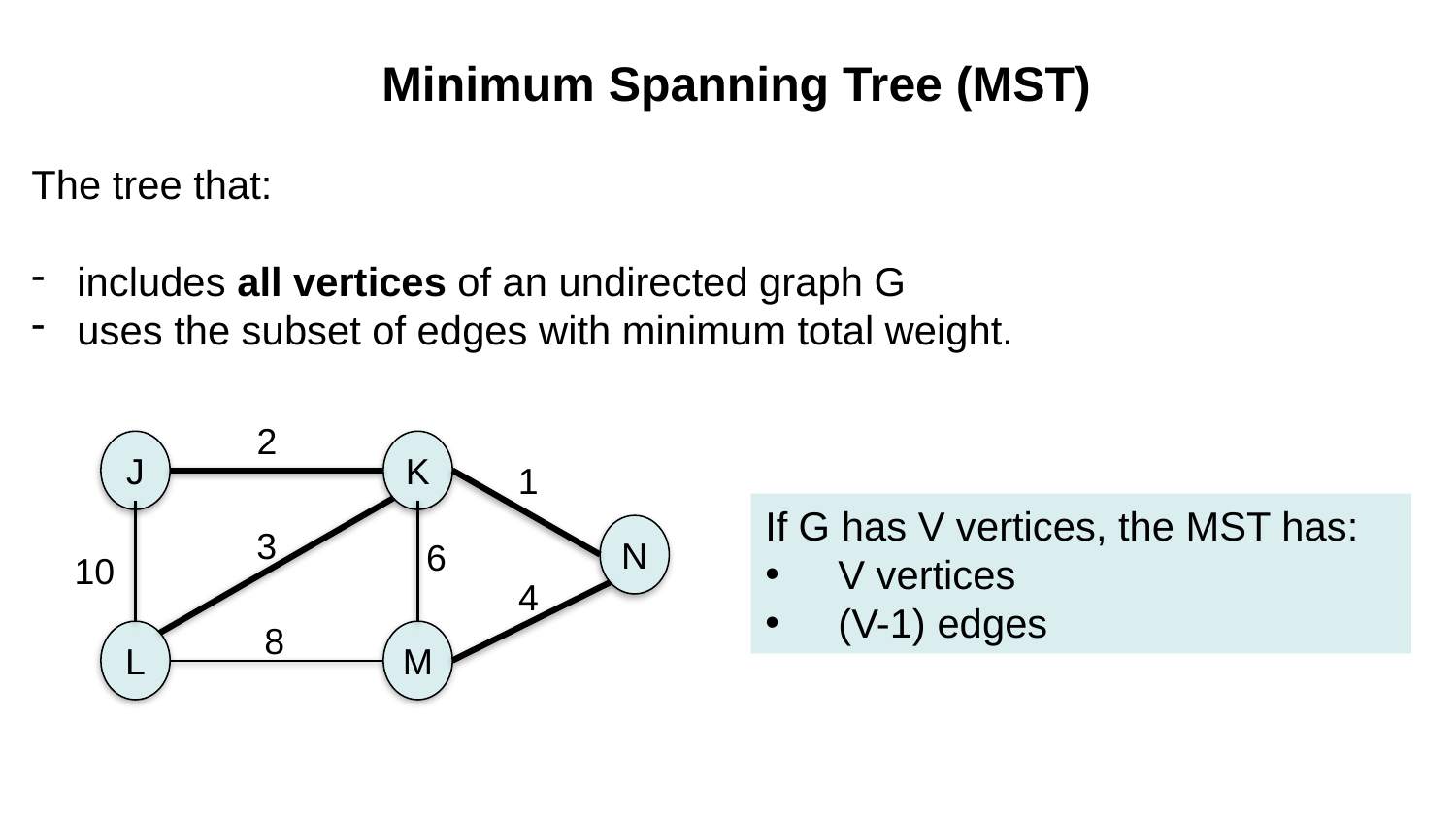

Minimum Spanning Tree (MST)

The tree that:

includes all vertices of an undirected graph G
uses the subset of edges with minimum total weight.
2
J
K
1
If G has V vertices, the MST has:
V vertices
(V-1) edges
N
3
6
10
4
8
L
M